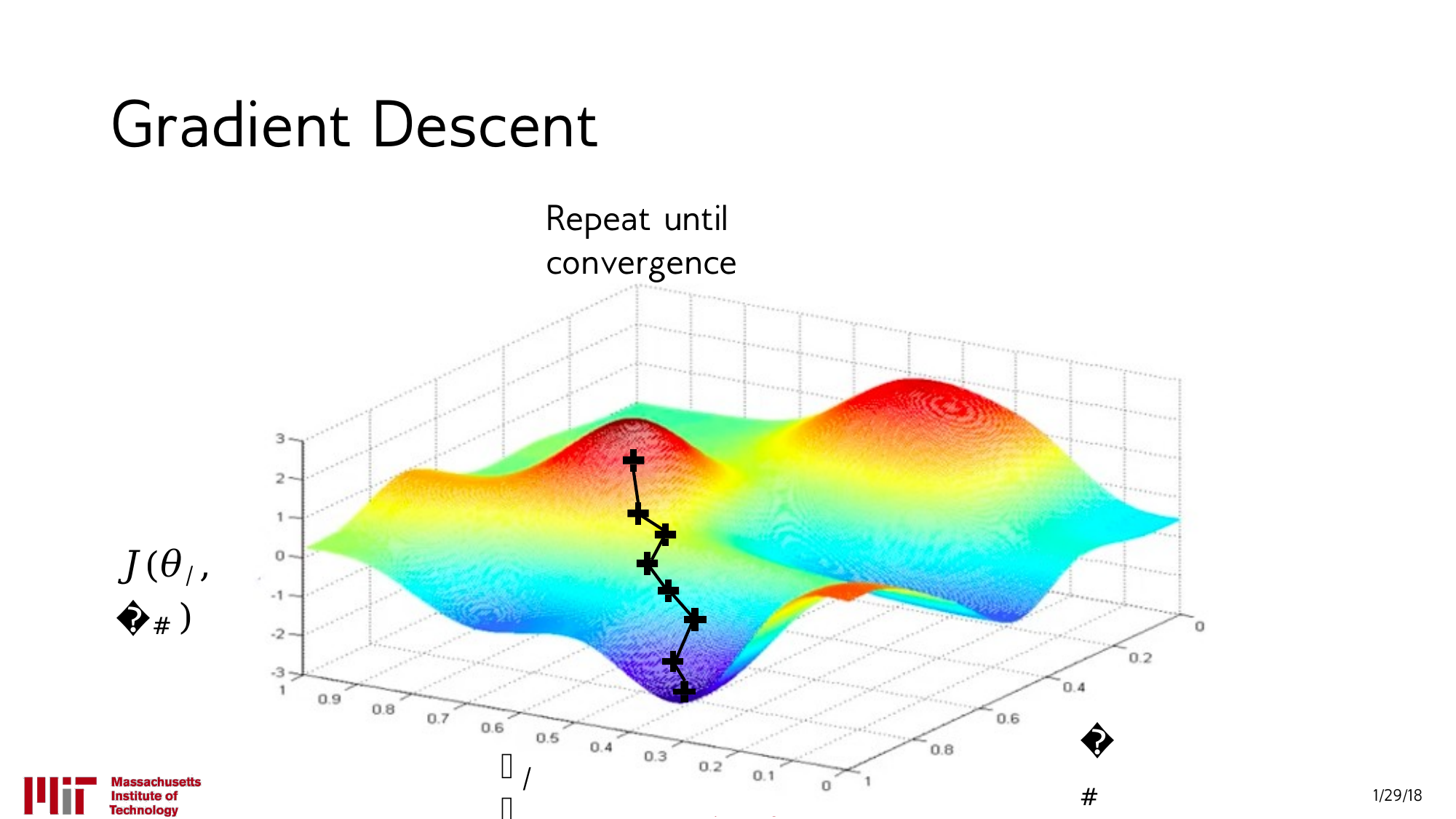

# Gradient Descent
Repeat until convergence

𝐽(𝜃/, �# )

�#
𝜃
/
6.S191 Introduction to Deep Learning
introtodeeplearning.com
1/29/18